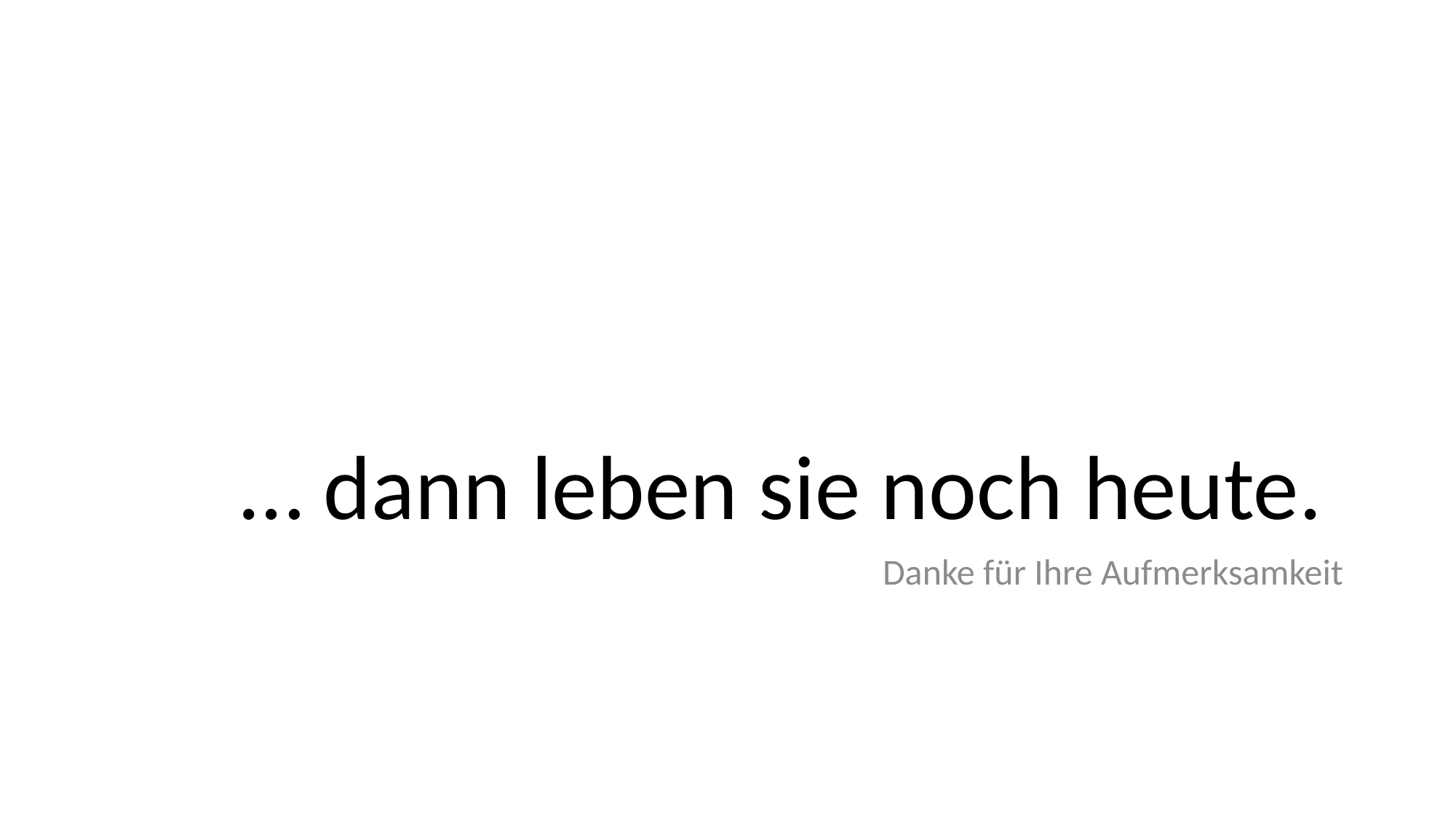

# … dann leben sie noch heute.
Danke für Ihre Aufmerksamkeit